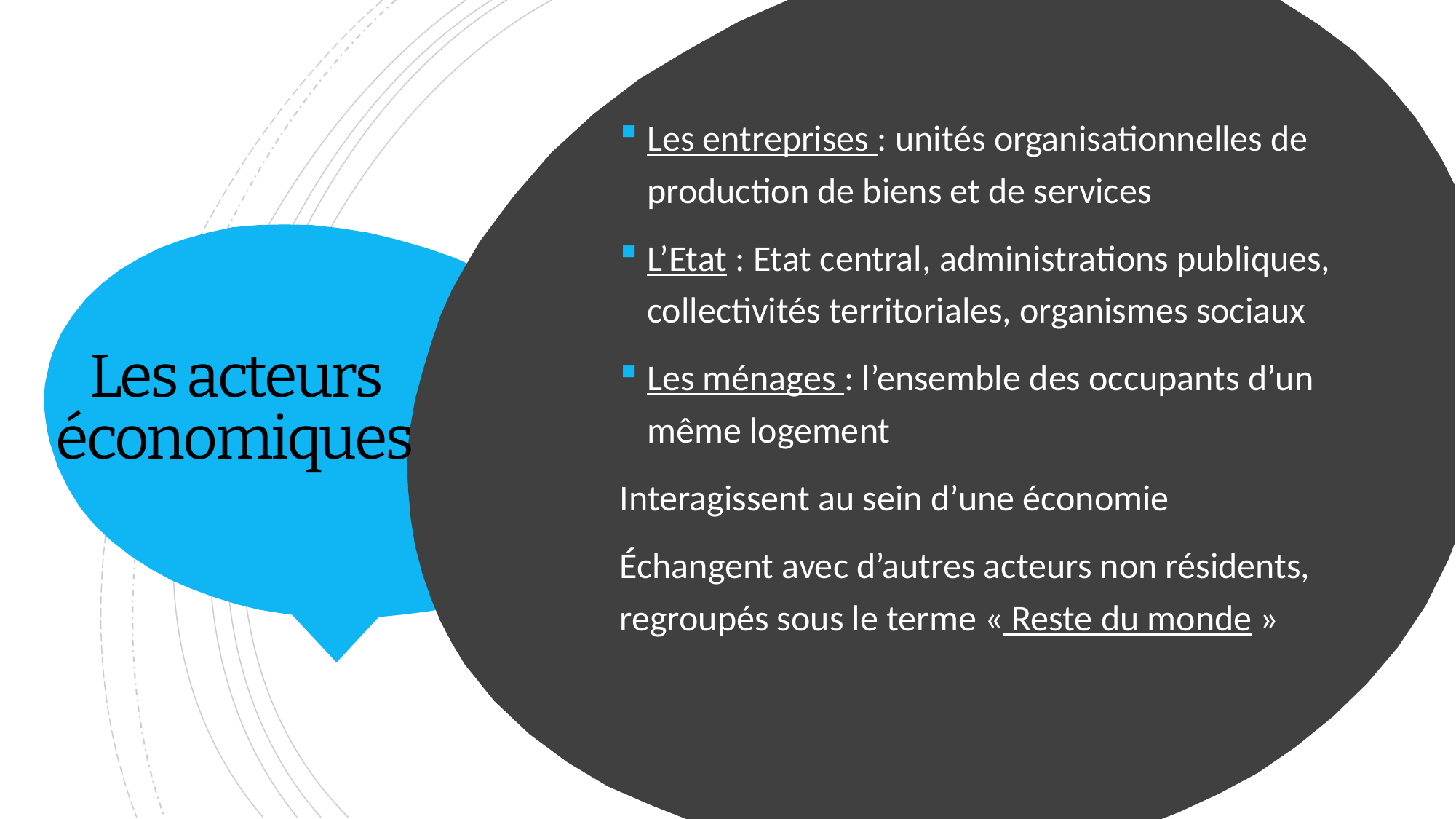

Les entreprises : unités organisationnelles de production de biens et de services
L’Etat : Etat central, administrations publiques, collectivités territoriales, organismes sociaux
Les ménages : l’ensemble des occupants d’un même logement
Interagissent au sein d’une économie
Échangent avec d’autres acteurs non résidents, regroupés sous le terme « Reste du monde »

# Les acteurs économiques